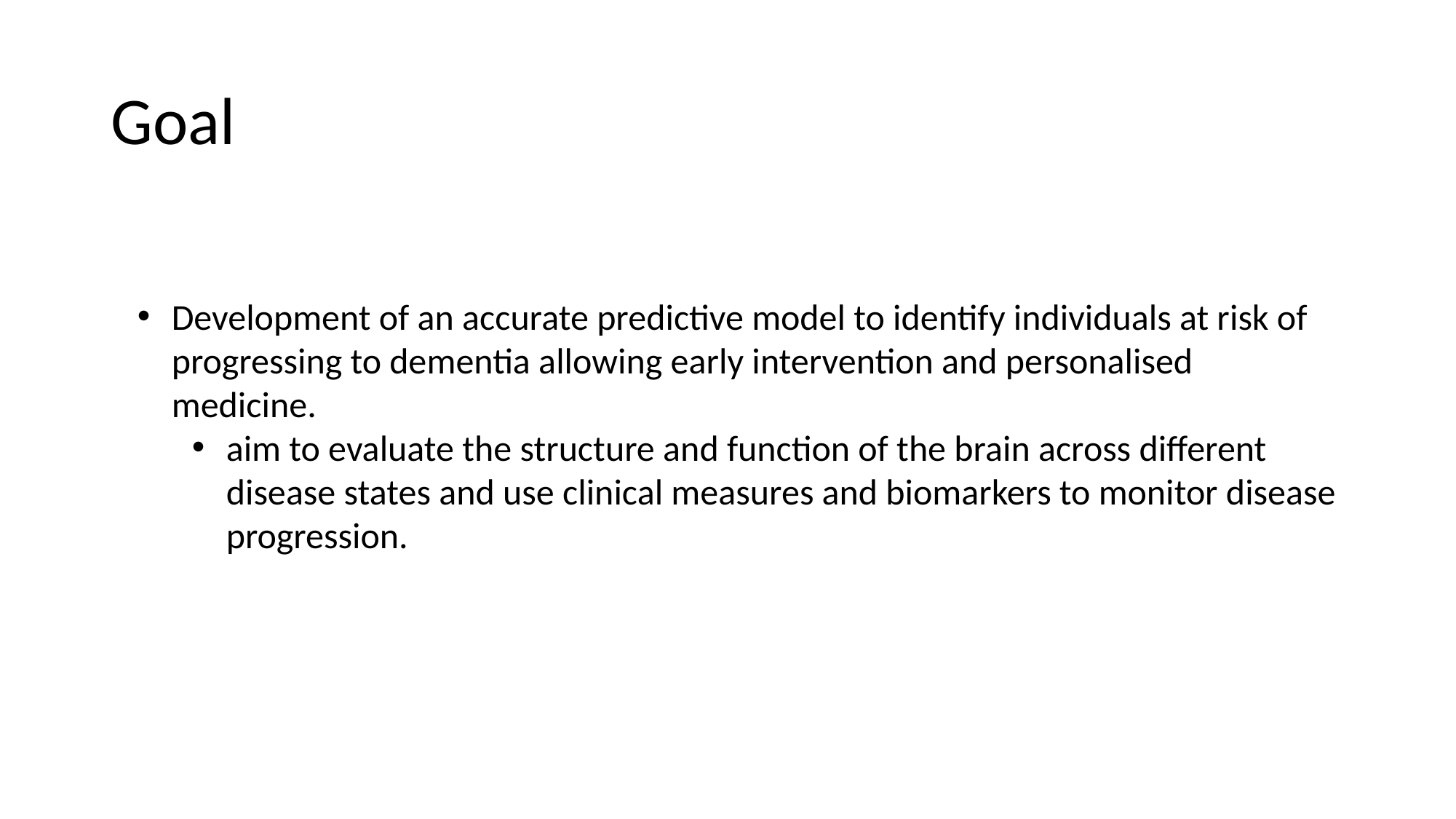

# Goal
Development of an accurate predictive model to identify individuals at risk of progressing to dementia allowing early intervention and personalised medicine.
aim to evaluate the structure and function of the brain across different disease states and use clinical measures and biomarkers to monitor disease progression.